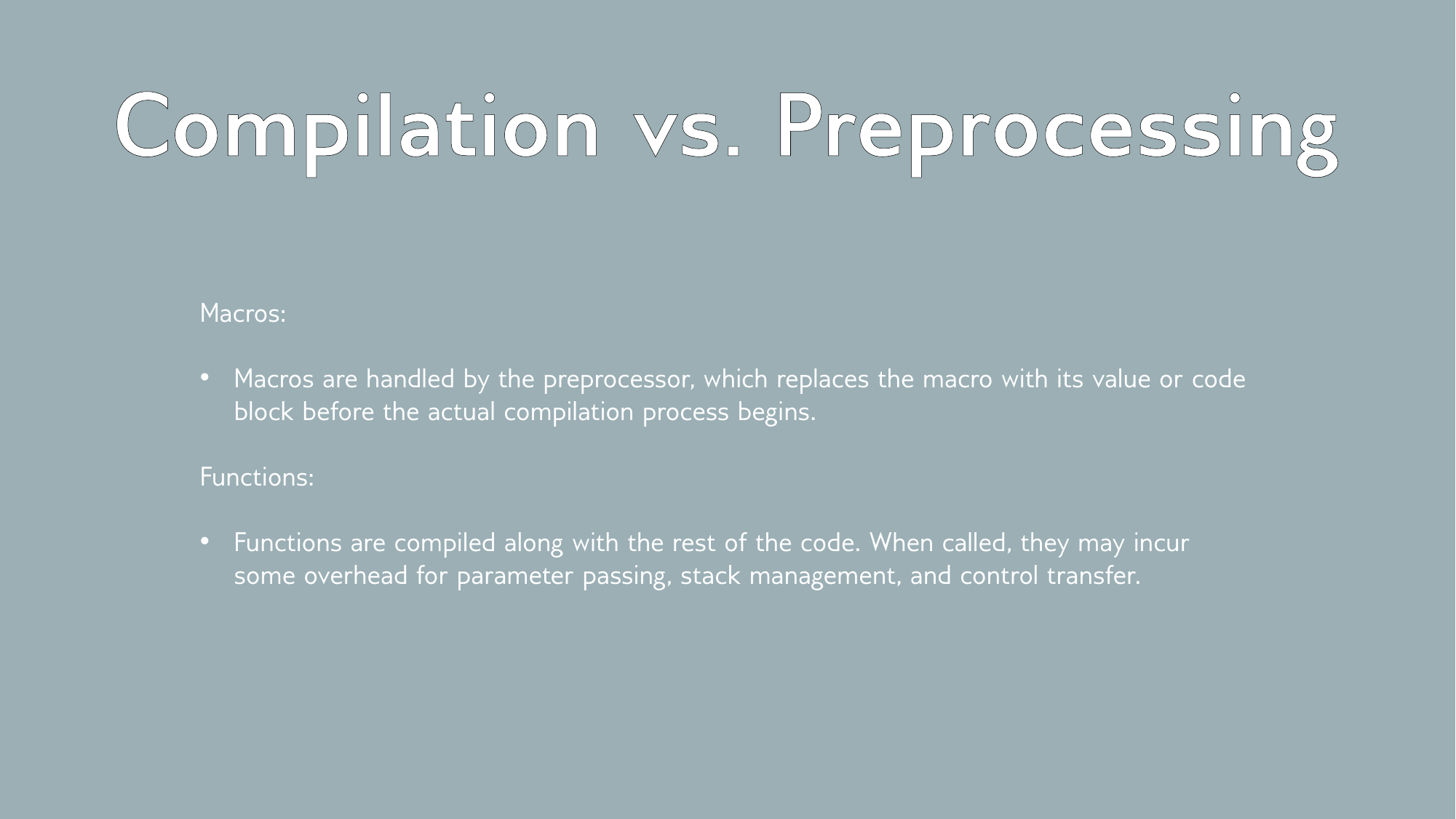

Compilation vs. Preprocessing
Macros:

Macros are handled by the preprocessor, which replaces the macro with its value or code block before the actual compilation process begins.

Functions:

Functions are compiled along with the rest of the code. When called, they may incur some overhead for parameter passing, stack management, and control transfer.